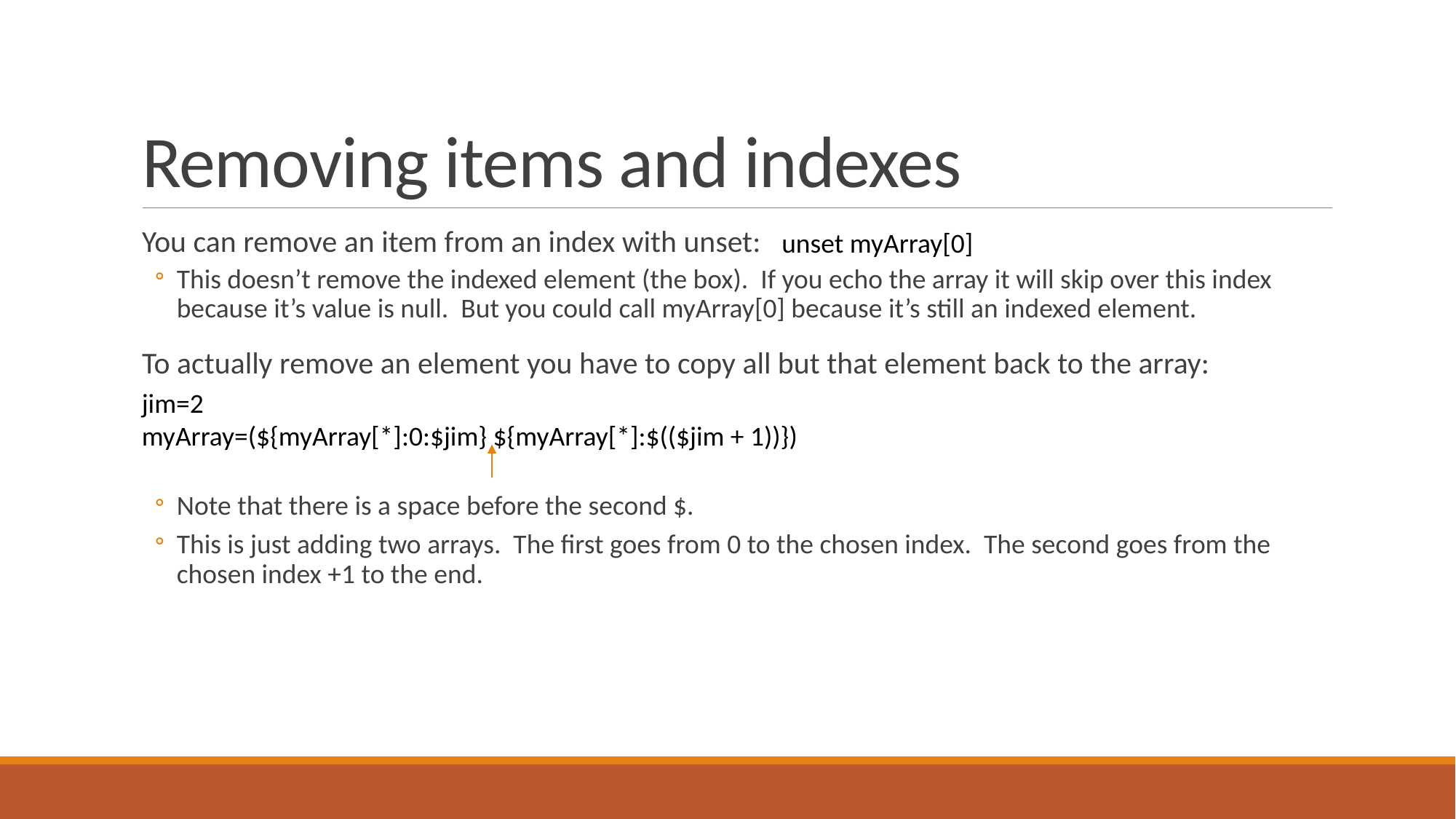

# Removing items and indexes
You can remove an item from an index with unset:
This doesn’t remove the indexed element (the box).  If you echo the array it will skip over this index because it’s value is null.  But you could call myArray[0] because it’s still an indexed element.
To actually remove an element you have to copy all but that element back to the array:

Note that there is a space before the second $.
This is just adding two arrays.  The first goes from 0 to the chosen index.  The second goes from the chosen index +1 to the end.

unset myArray[0]
jim=2
myArray=(${myArray[*]:0:$jim} ${myArray[*]:$(($jim + 1))})